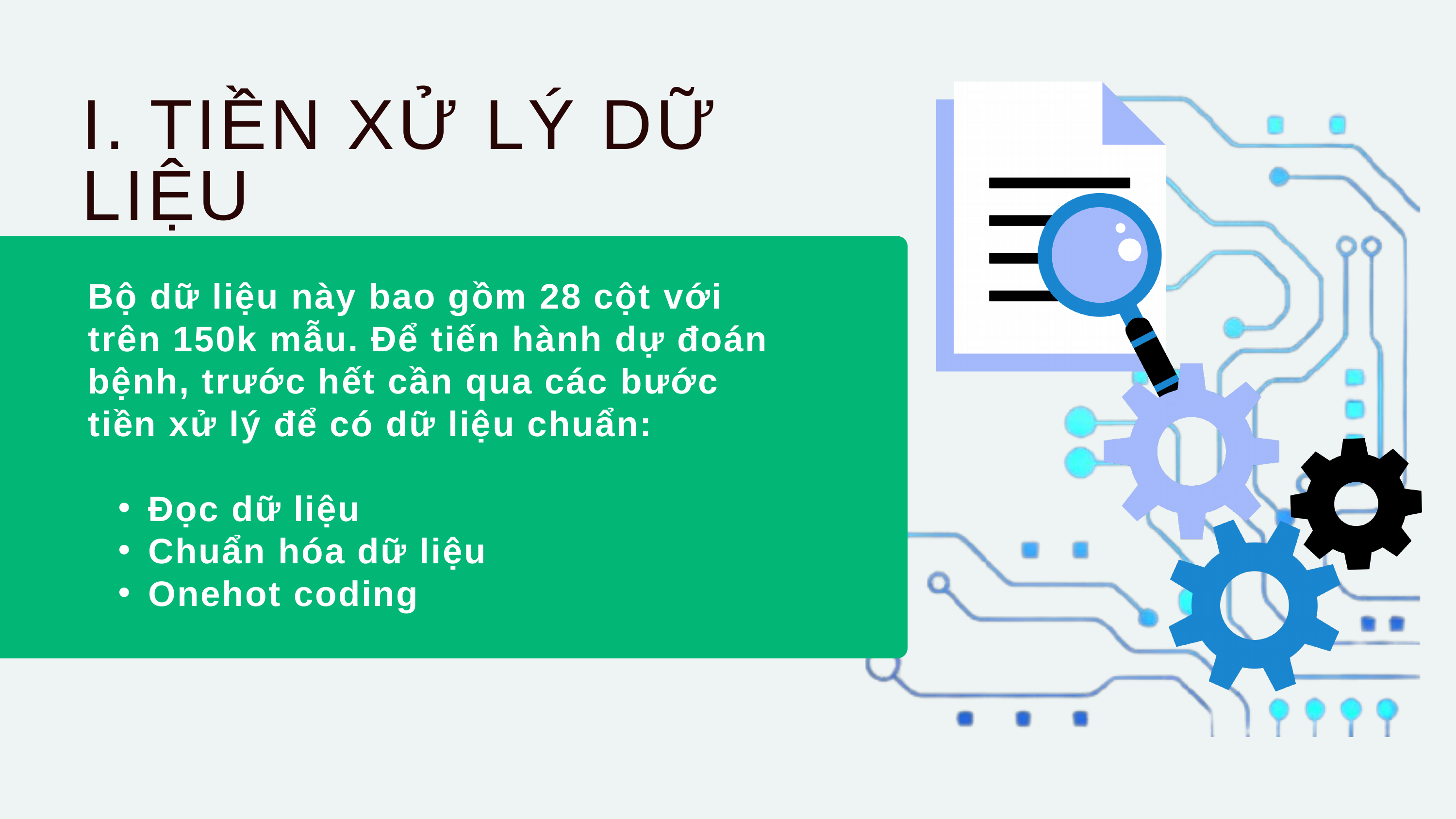

I. TIỀN XỬ LÝ DỮ LIỆU

Bộ dữ liệu này bao gồm 28 cột với trên 150k mẫu. Để tiến hành dự đoán bệnh, trước hết cần qua các bước tiền xử lý để có dữ liệu chuẩn:

Đọc dữ liệu
Chuẩn hóa dữ liệu
Onehot coding